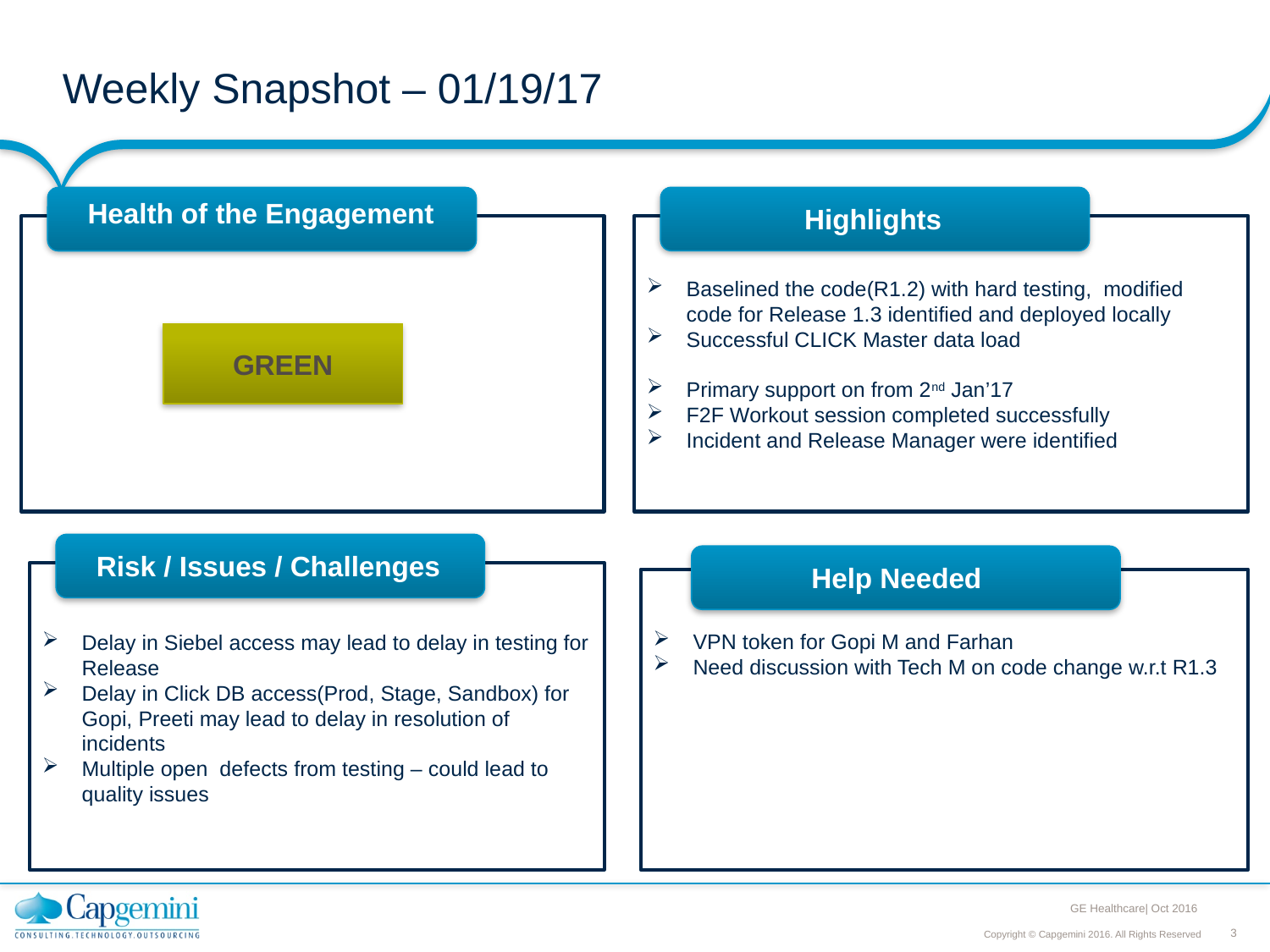

Weekly Snapshot – 01/19/17

Health of the Engagement
Highlights

Baselined the code(R1.2) with hard testing,  modified code for Release 1.3 identified and deployed locally
Successful CLICK Master data load

Primary support on from 2nd Jan’17
F2F Workout session completed successfully
Incident and Release Manager were identified

GREEN

Risk / Issues / Challenges

Help Needed

VPN token for Gopi M and Farhan
Need discussion with Tech M on code change w.r.t R1.3

Delay in Siebel access may lead to delay in testing for Release
Delay in Click DB access(Prod, Stage, Sandbox) for Gopi, Preeti may lead to delay in resolution of incidents
Multiple open  defects from testing – could lead to quality issues